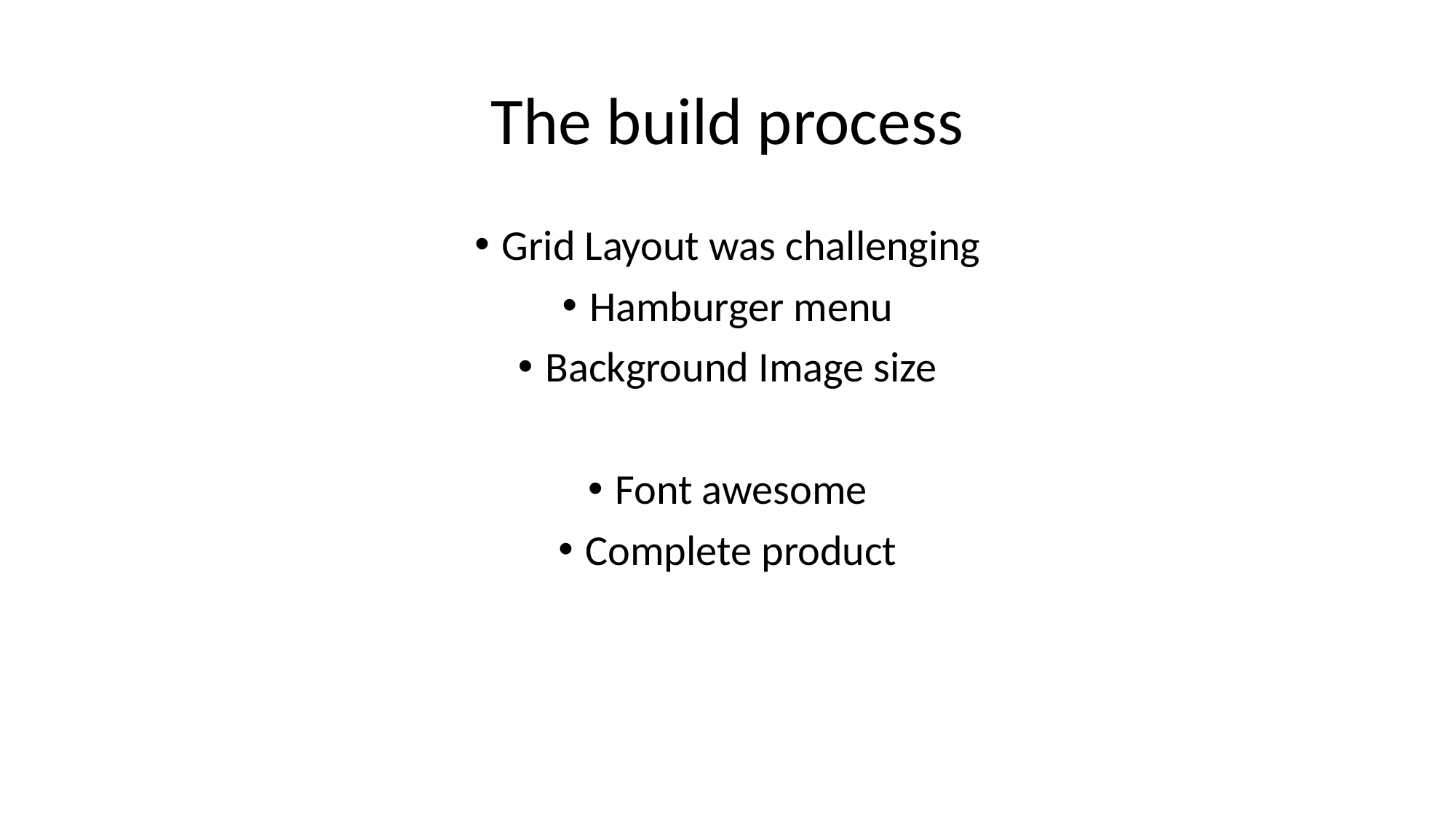

# The build process
Grid Layout was challenging
Hamburger menu
Background Image size

Font awesome
Complete product